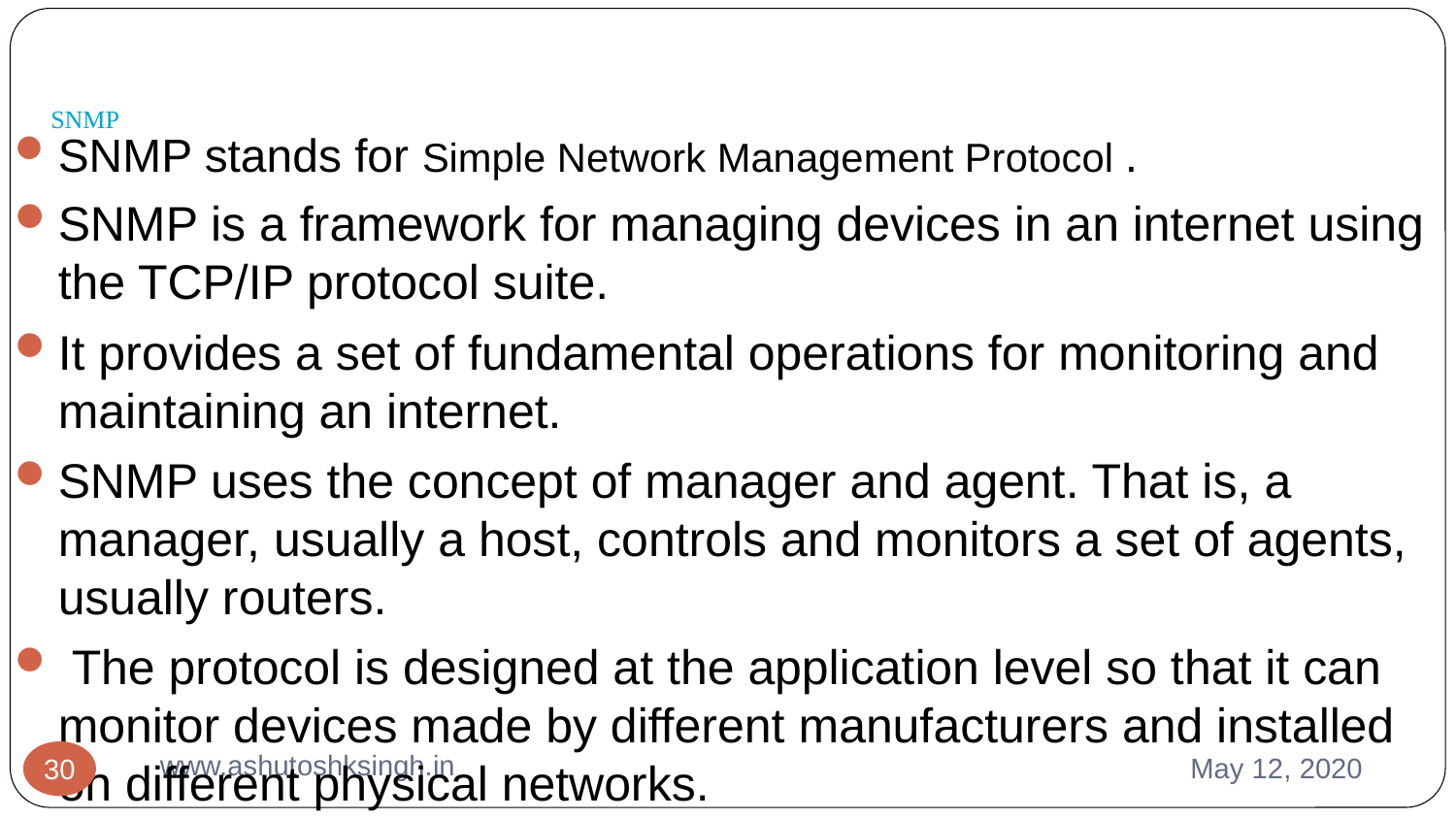

# SNMP
SNMP stands for Simple Network Management Protocol .
SNMP is a framework for managing devices in an internet using the TCP/IP protocol suite.
It provides a set of fundamental operations for monitoring and maintaining an internet.
SNMP uses the concept of manager and agent. That is, a manager, usually a host, controls and monitors a set of agents, usually routers.
 The protocol is designed at the application level so that it can monitor devices made by different manufacturers and installed on different physical networks.

www.ashutoshksingh.in
May 12, 2020
30